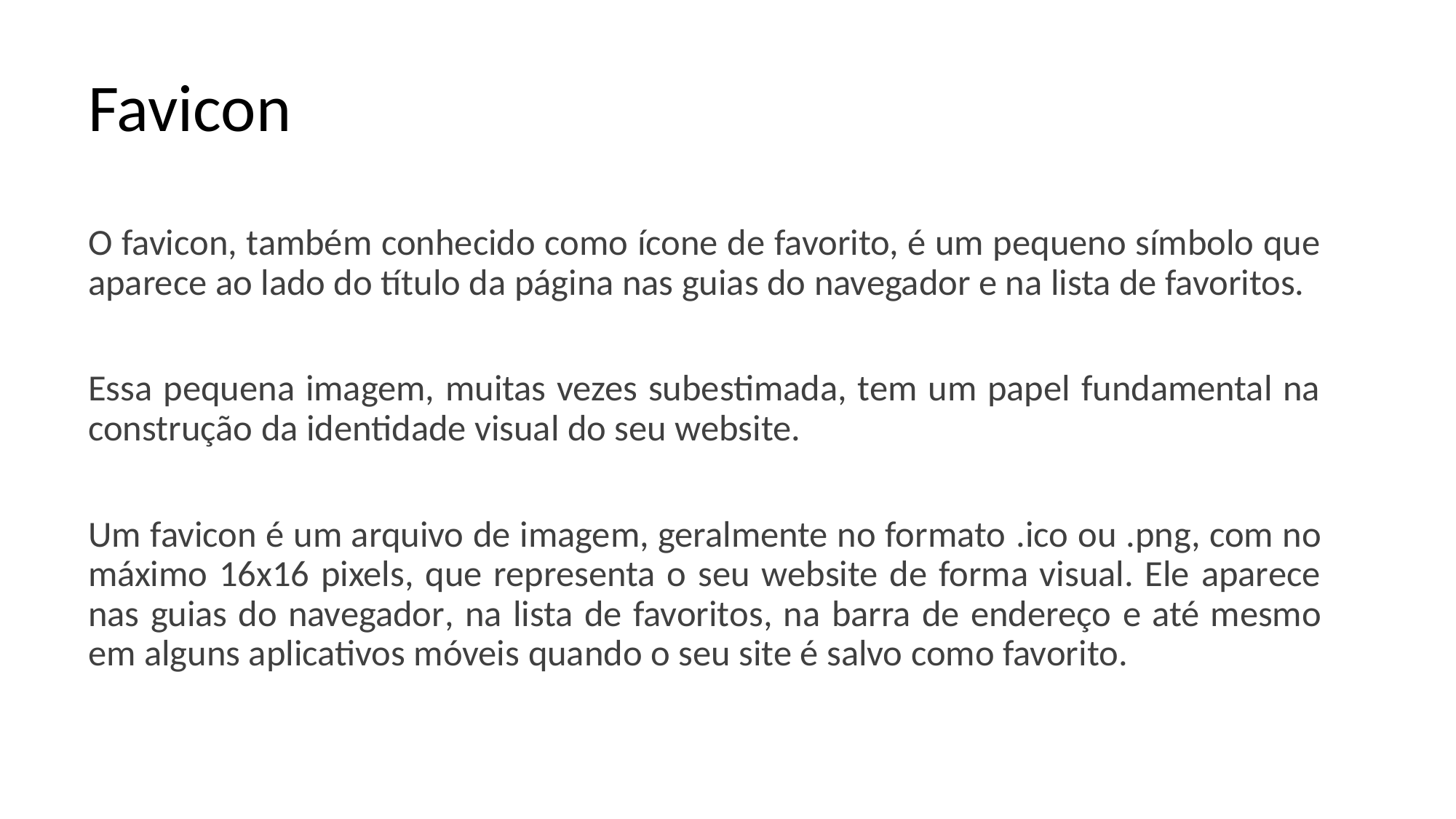

# Favicon
O favicon, também conhecido como ícone de favorito, é um pequeno símbolo que aparece ao lado do título da página nas guias do navegador e na lista de favoritos.

Essa pequena imagem, muitas vezes subestimada, tem um papel fundamental na construção da identidade visual do seu website.

Um favicon é um arquivo de imagem, geralmente no formato .ico ou .png, com no máximo 16x16 pixels, que representa o seu website de forma visual. Ele aparece nas guias do navegador, na lista de favoritos, na barra de endereço e até mesmo em alguns aplicativos móveis quando o seu site é salvo como favorito.